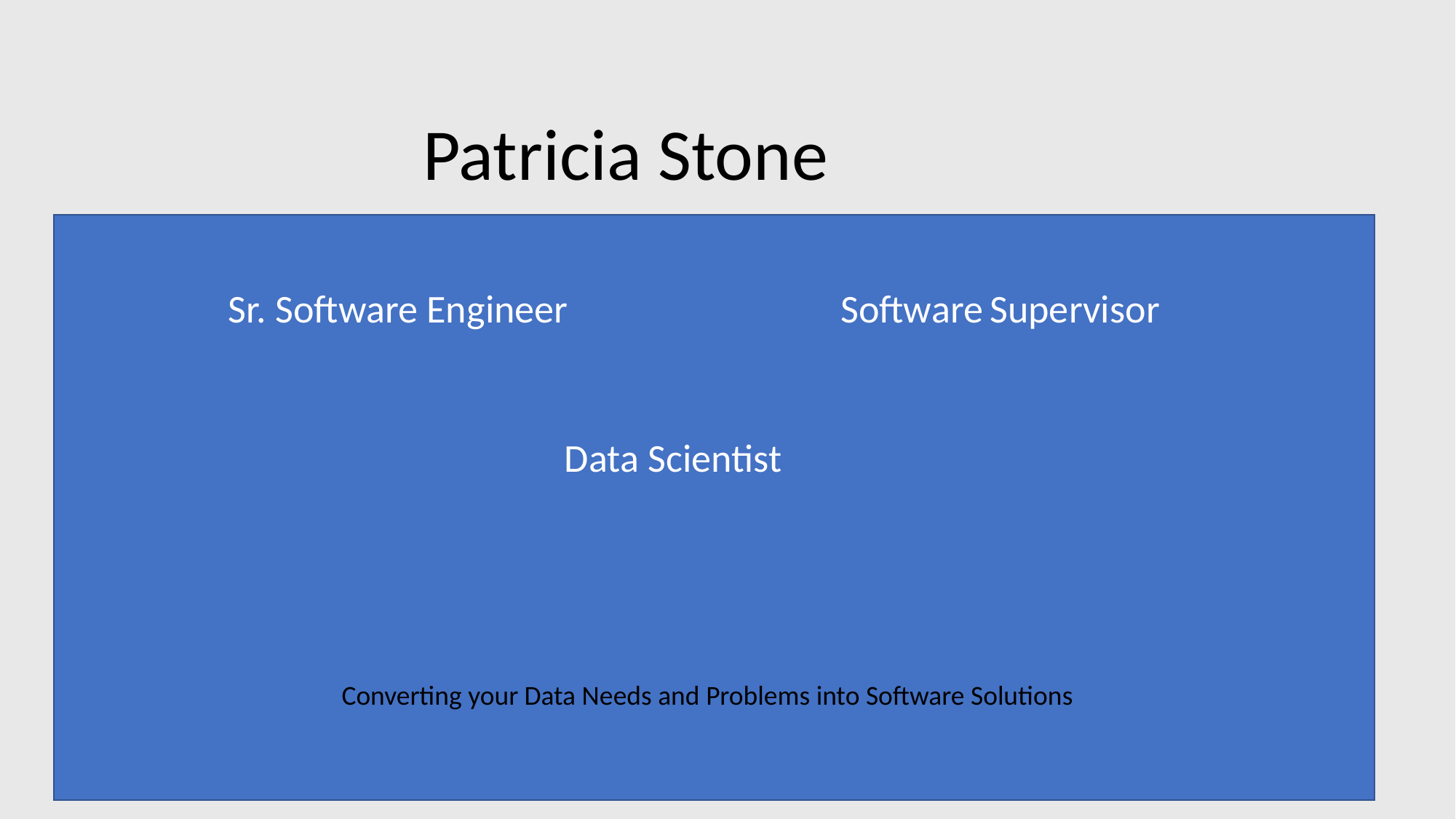

Patricia Stone

 Sr. Software Engineer
 Software Supervisor
 Data Scientist
Converting your Data Needs and Problems into Software Solutions